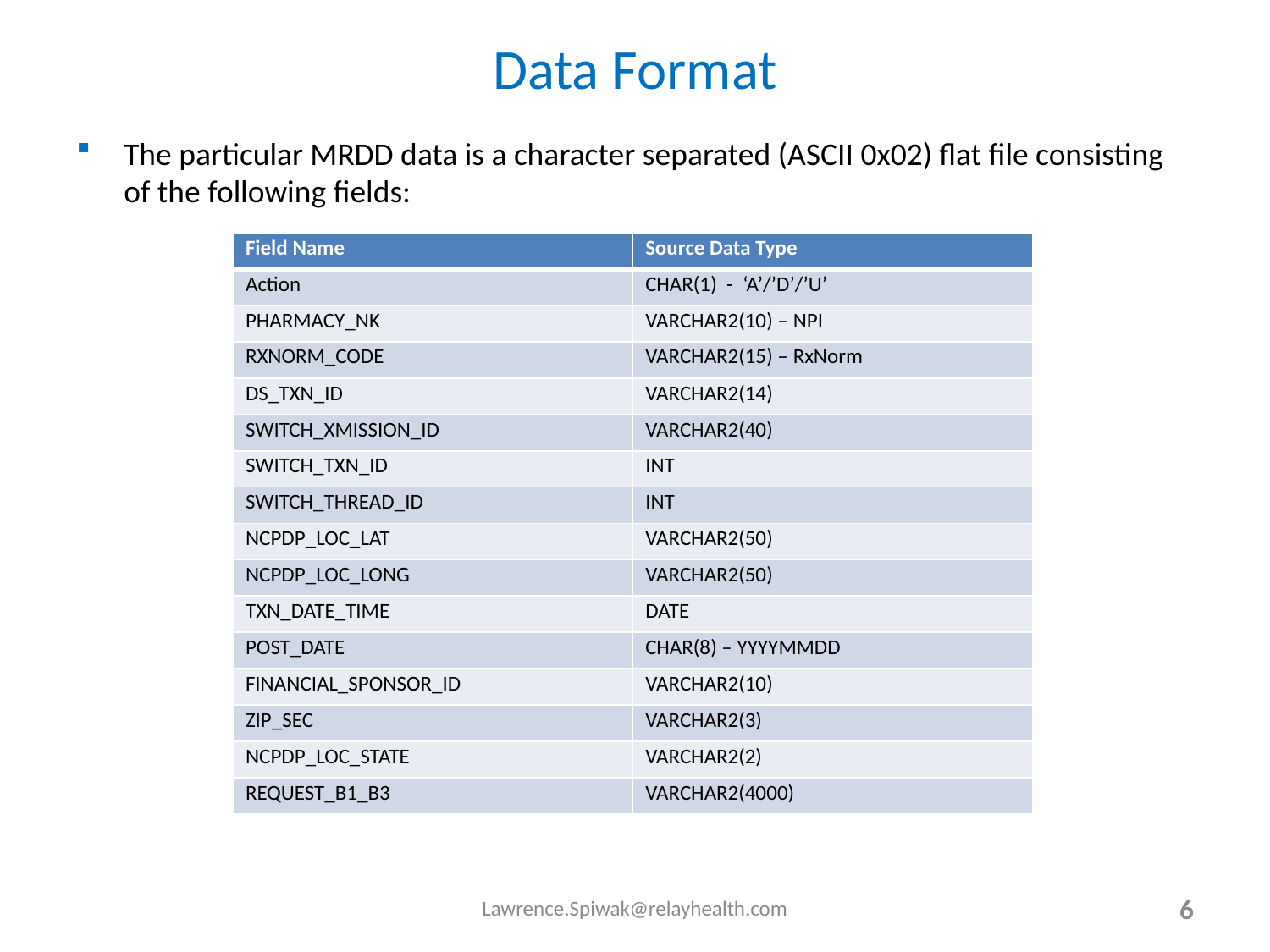

# Data Format
The particular MRDD data is a character separated (ASCII 0x02) flat file consisting of the following fields:

| Field Name | Source Data Type |
| --- | --- |
| Action | CHAR(1) - ‘A’/’D’/’U’ |
| PHARMACY\_NK | VARCHAR2(10) – NPI |
| RXNORM\_CODE | VARCHAR2(15) – RxNorm |
| DS\_TXN\_ID | VARCHAR2(14) |
| SWITCH\_XMISSION\_ID | VARCHAR2(40) |
| SWITCH\_TXN\_ID | INT |
| SWITCH\_THREAD\_ID | INT |
| NCPDP\_LOC\_LAT | VARCHAR2(50) |
| NCPDP\_LOC\_LONG | VARCHAR2(50) |
| TXN\_DATE\_TIME | DATE |
| POST\_DATE | CHAR(8) – YYYYMMDD |
| FINANCIAL\_SPONSOR\_ID | VARCHAR2(10) |
| ZIP\_SEC | VARCHAR2(3) |
| NCPDP\_LOC\_STATE | VARCHAR2(2) |
| REQUEST\_B1\_B3 | VARCHAR2(4000) |
Lawrence.Spiwak@relayhealth.com
6